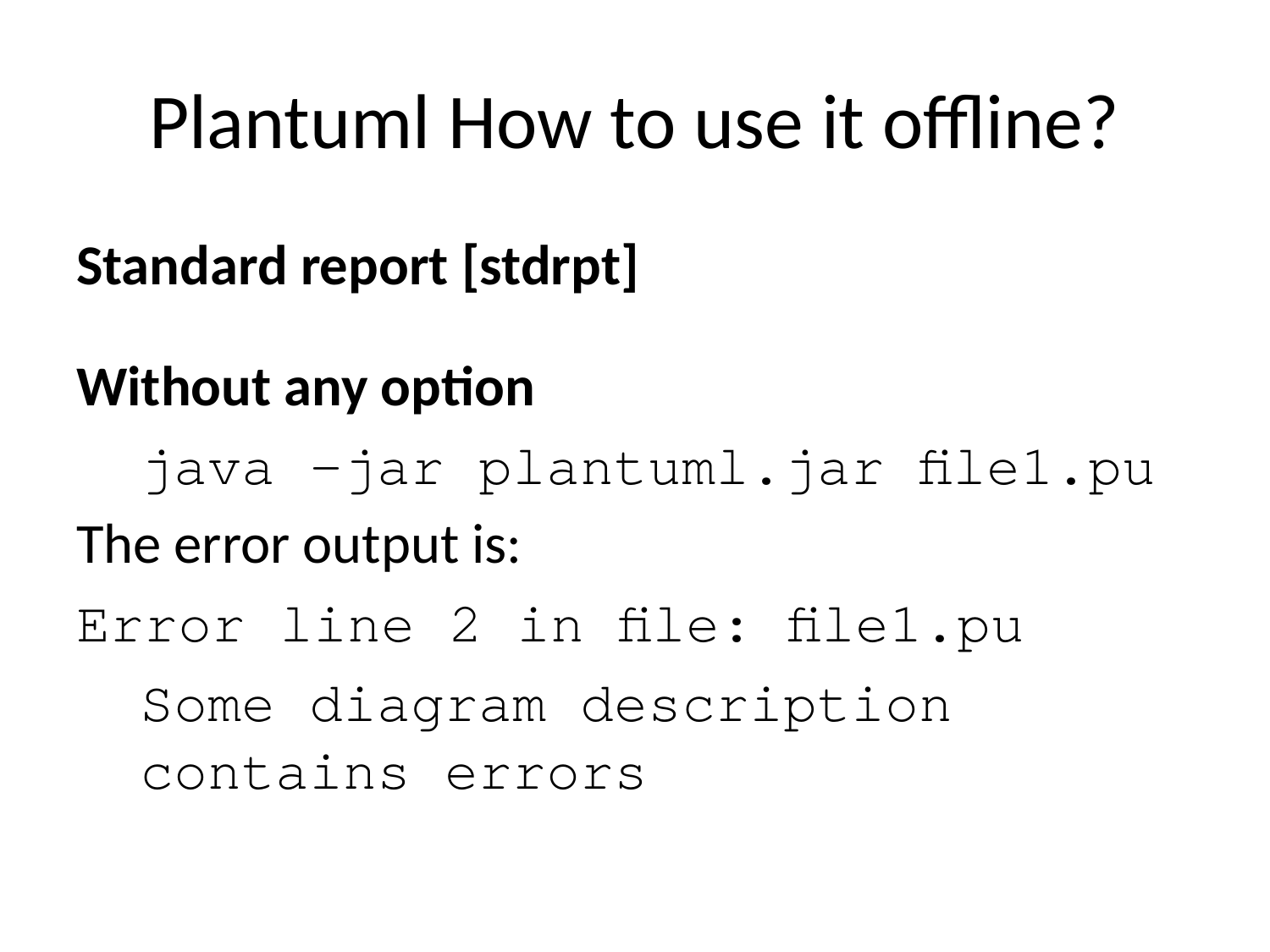

# Plantuml How to use it offline?
Standard report [stdrpt]
Without any option
java -jar plantuml.jar file1.pu
The error output is:
Error line 2 in file: file1.pu
Some diagram description contains errors